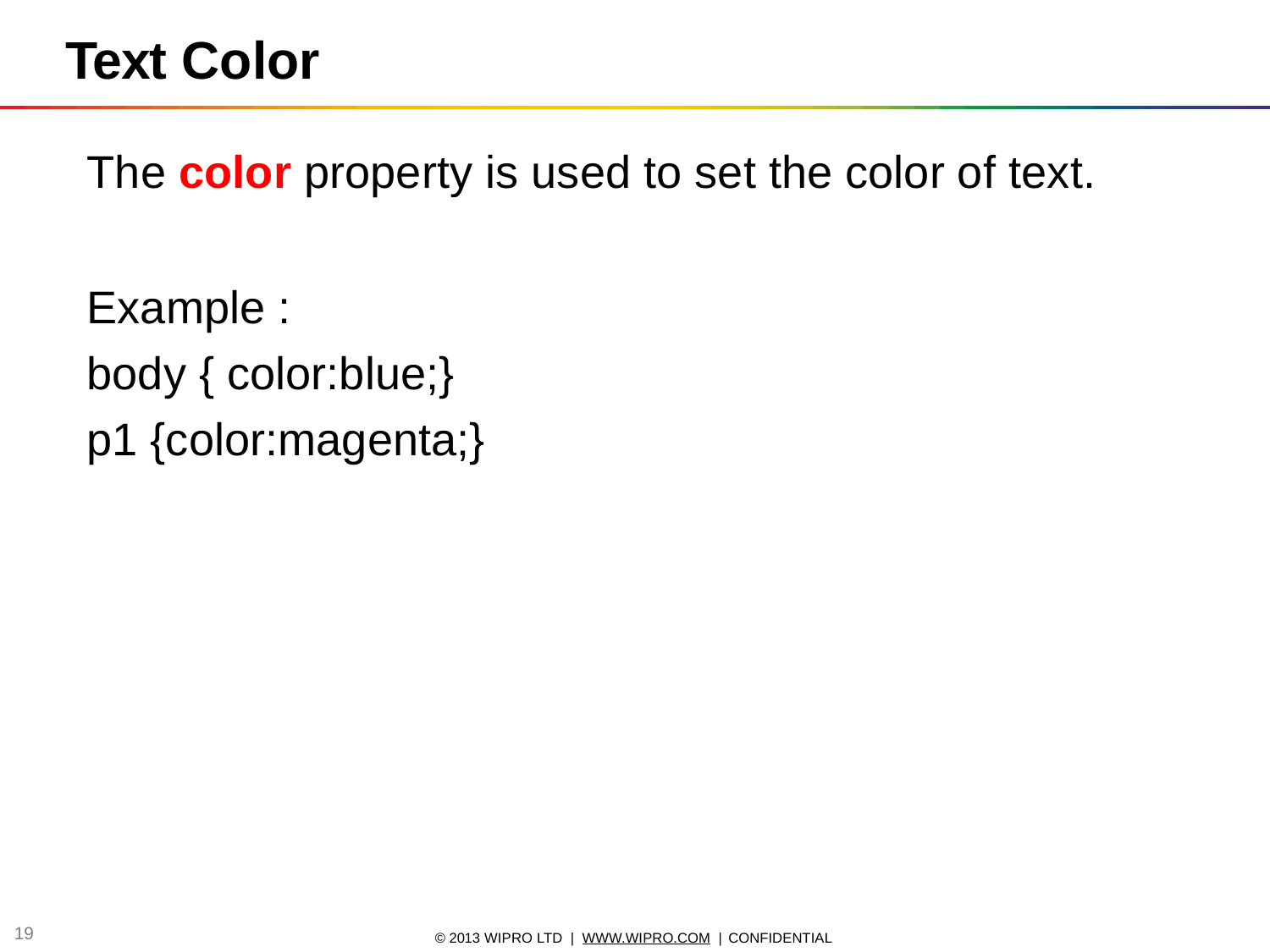

# Text Color
The color property is used to set the color of text.

Example :
body { color:blue;}
p1 {color:magenta;}
19
© 2013 WIPRO LTD  |  WWW.WIPRO.COM  | CONFIDENTIAL